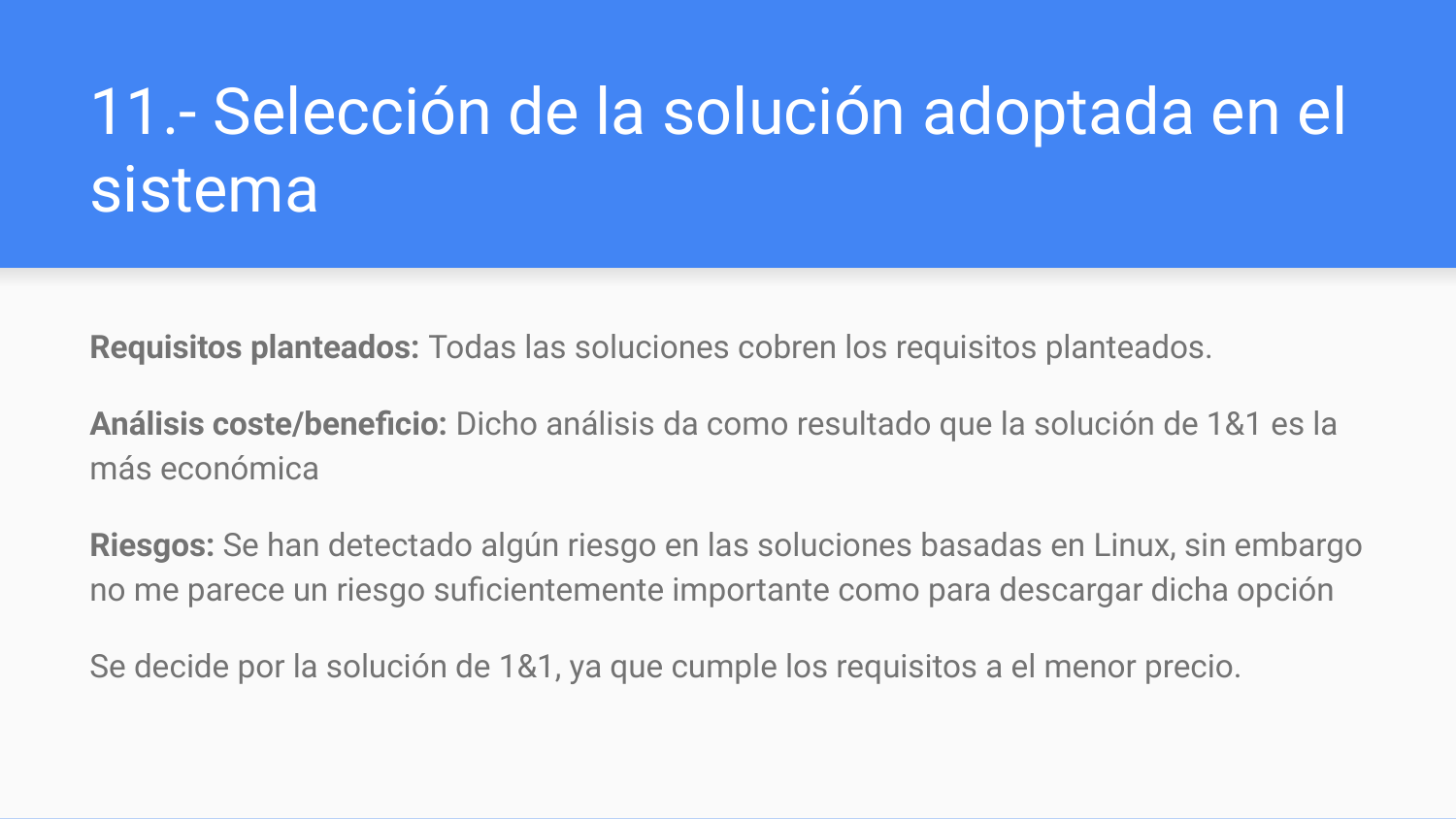

# 11.- Selección de la solución adoptada en el sistema
Requisitos planteados: Todas las soluciones cobren los requisitos planteados.
Análisis coste/beneficio: Dicho análisis da como resultado que la solución de 1&1 es la más económica
Riesgos: Se han detectado algún riesgo en las soluciones basadas en Linux, sin embargo no me parece un riesgo suficientemente importante como para descargar dicha opción
Se decide por la solución de 1&1, ya que cumple los requisitos a el menor precio.